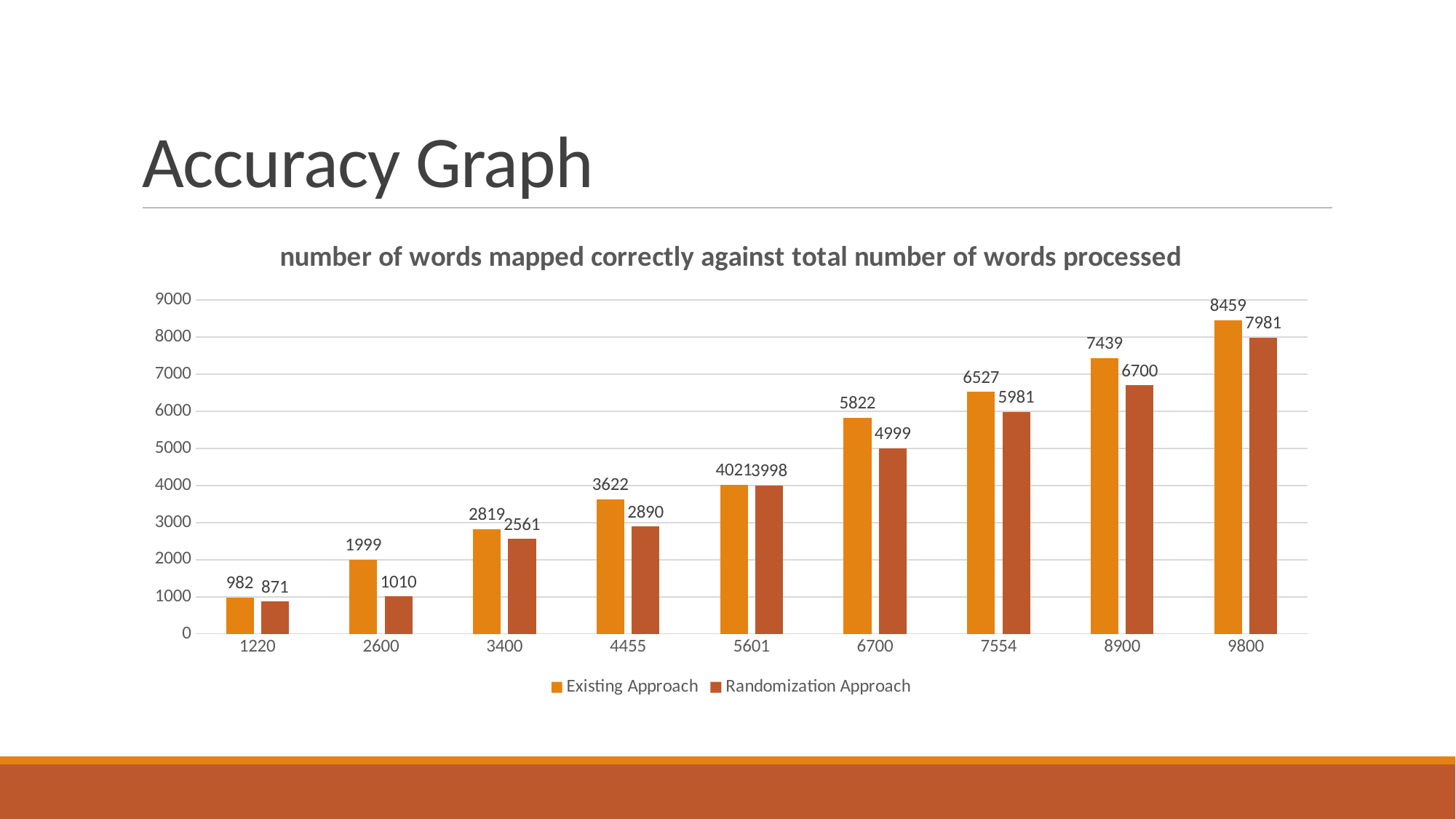

# Accuracy Graph

### Chart: number of words mapped correctly against total number of words processed

| Category | Existing Approach | Randomization Approach |
|---|---|---|
| 1220.0 | 982.0 | 871.0 |
| 2600.0 | 1999.0 | 1010.0 |
| 3400.0 | 2819.0 | 2561.0 |
| 4455.0 | 3622.0 | 2890.0 |
| 5601.0 | 4021.0 | 3998.0 |
| 6700.0 | 5822.0 | 4999.0 |
| 7554.0 | 6527.0 | 5981.0 |
| 8900.0 | 7439.0 | 6700.0 |
| 9800.0 | 8459.0 | 7981.0 |